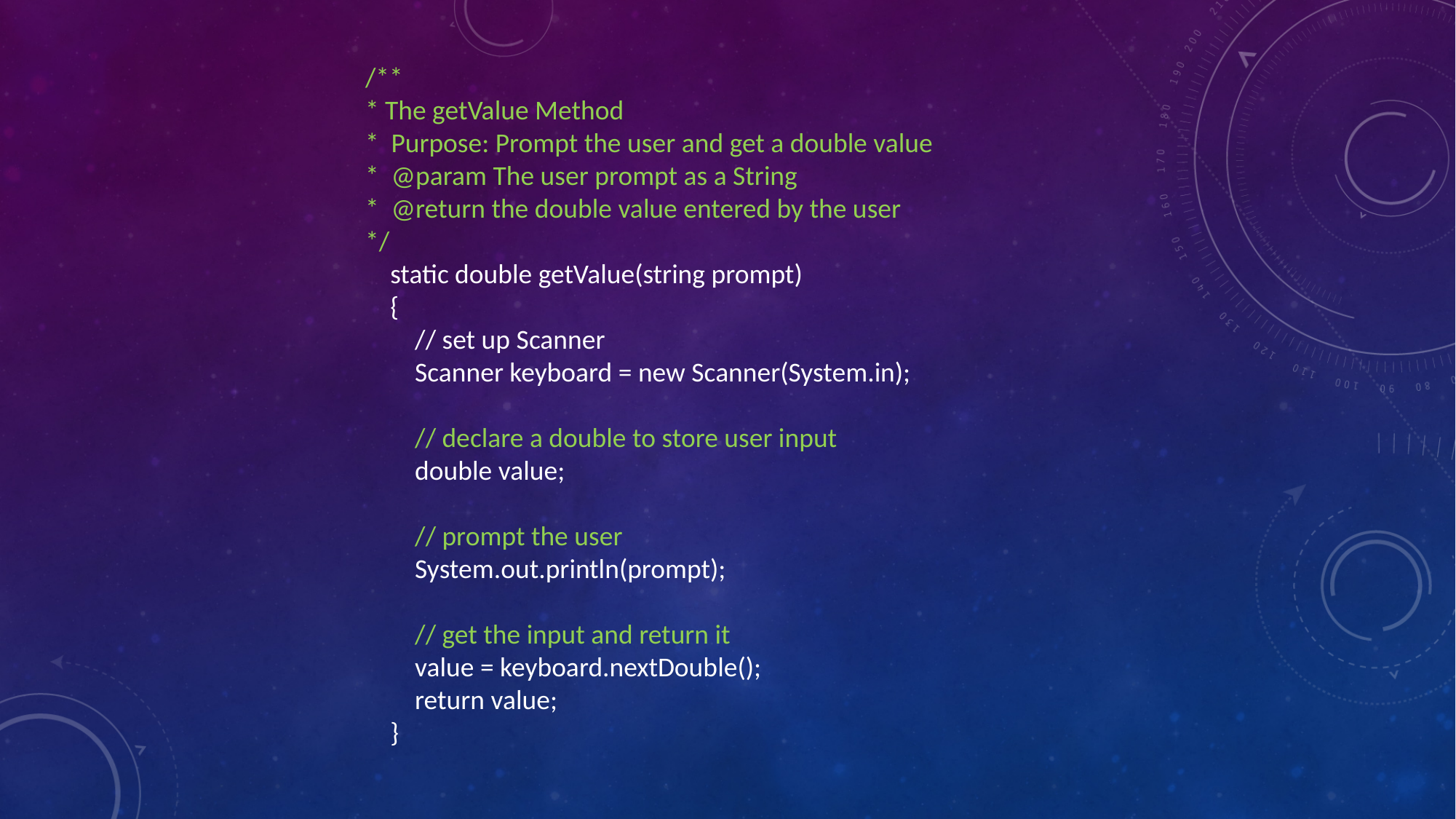

/**
* The getValue Method
*  Purpose: Prompt the user and get a double value
*  @param The user prompt as a String
*  @return the double value entered by the user
*/
    static double getValue(string prompt)
    {
        // set up Scanner
        Scanner keyboard = new Scanner(System.in);

        // declare a double to store user input
        double value;

        // prompt the user
        System.out.println(prompt);

        // get the input and return it
        value = keyboard.nextDouble();
        return value;
    }